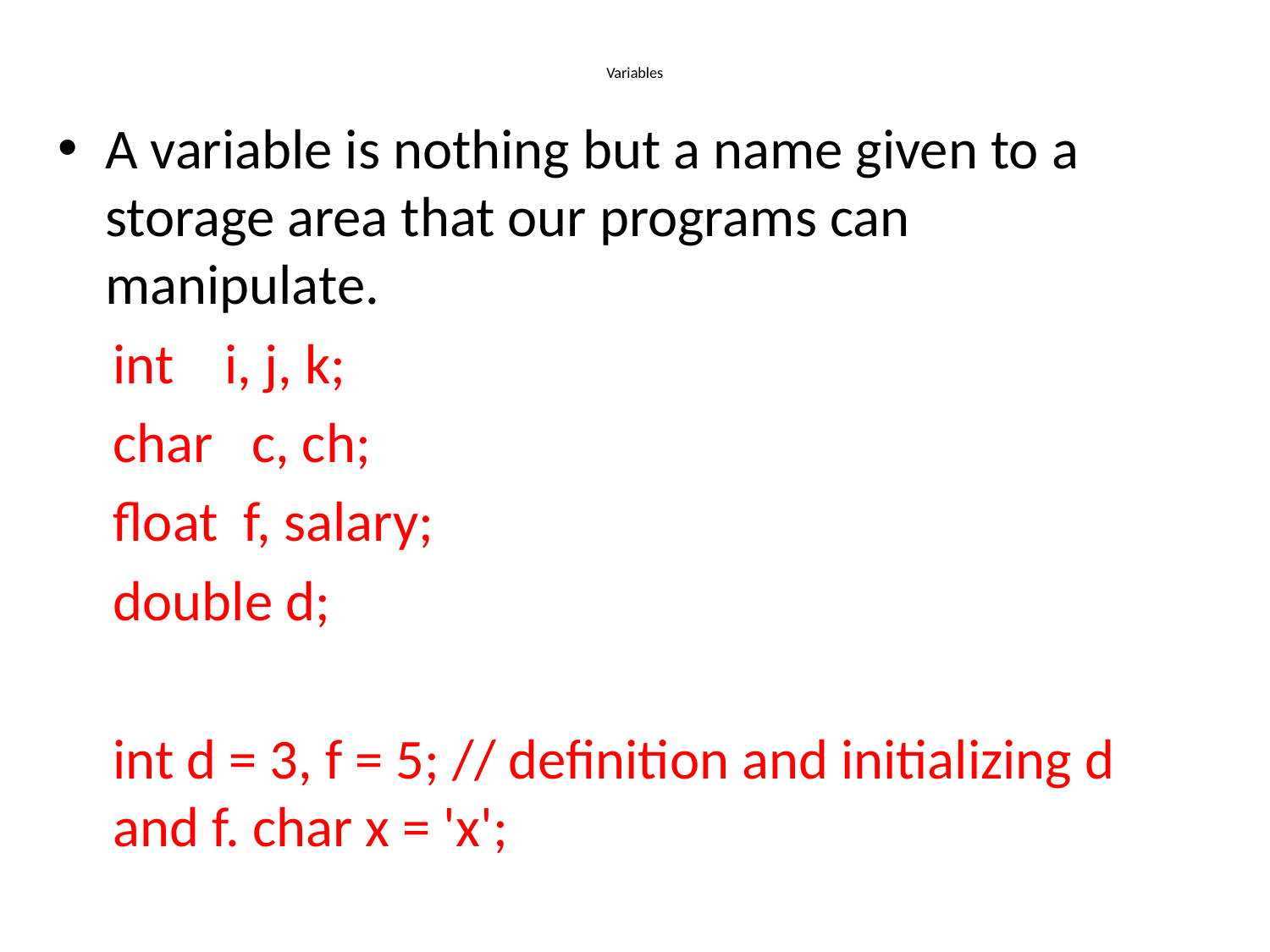

# Variables
A variable is nothing but a name given to a storage area that our programs can manipulate.
int    i, j, k;
char   c, ch;
float  f, salary;
double d;

int d = 3, f = 5; // definition and initializing d and f. char x = 'x';